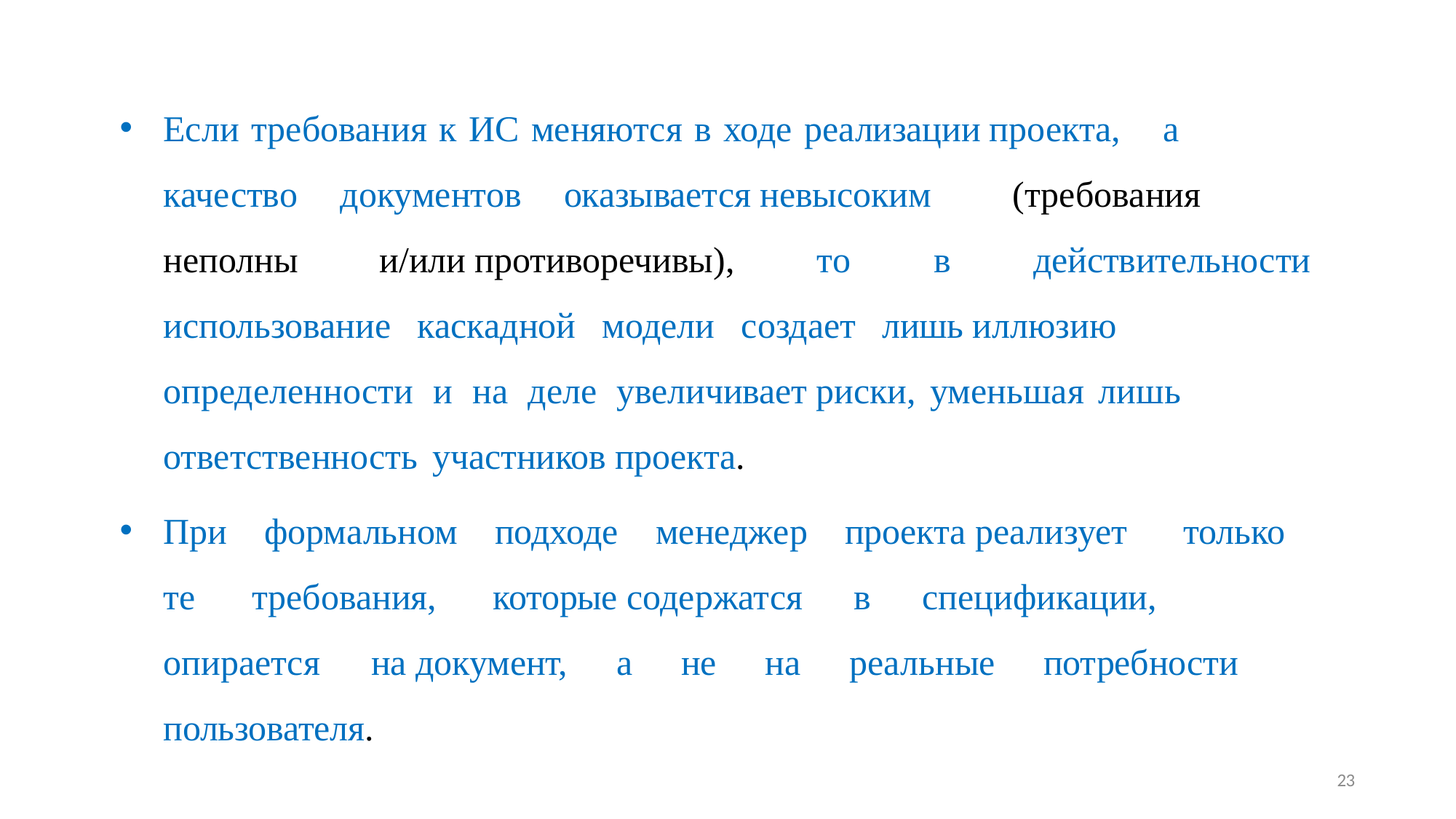

Если требования к ИС меняются в ходе реализации проекта,   а   качество   документов   оказывается невысоким     (требования     неполны     и/или противоречивы),     то     в     действительности использование  каскадной  модели  создает  лишь иллюзию  определенности  и  на  деле  увеличивает риски, уменьшая лишь ответственность участников проекта.
При  формальном  подходе  менеджер  проекта реализует   только   те   требования,   которые содержатся   в   спецификации,   опирается   на документ,   а   не   на   реальные   потребности пользователя.
23